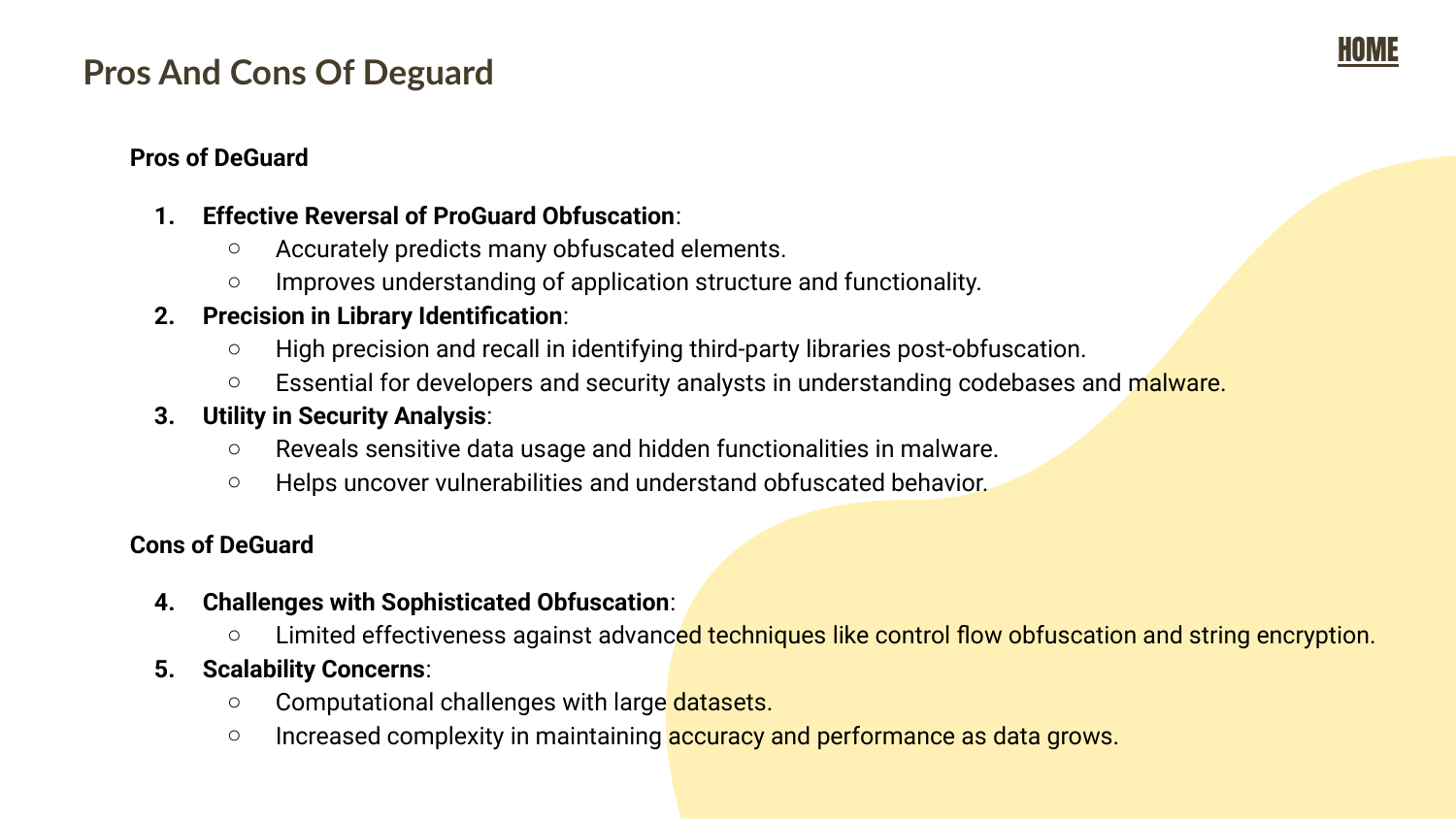

HOME
Pros And Cons Of Deguard
Pros of DeGuard
Effective Reversal of ProGuard Obfuscation:
Accurately predicts many obfuscated elements.
Improves understanding of application structure and functionality.
Precision in Library Identification:
High precision and recall in identifying third-party libraries post-obfuscation.
Essential for developers and security analysts in understanding codebases and malware.
Utility in Security Analysis:
Reveals sensitive data usage and hidden functionalities in malware.
Helps uncover vulnerabilities and understand obfuscated behavior.
Cons of DeGuard
Challenges with Sophisticated Obfuscation:
Limited effectiveness against advanced techniques like control flow obfuscation and string encryption.
Scalability Concerns:
Computational challenges with large datasets.
Increased complexity in maintaining accuracy and performance as data grows.